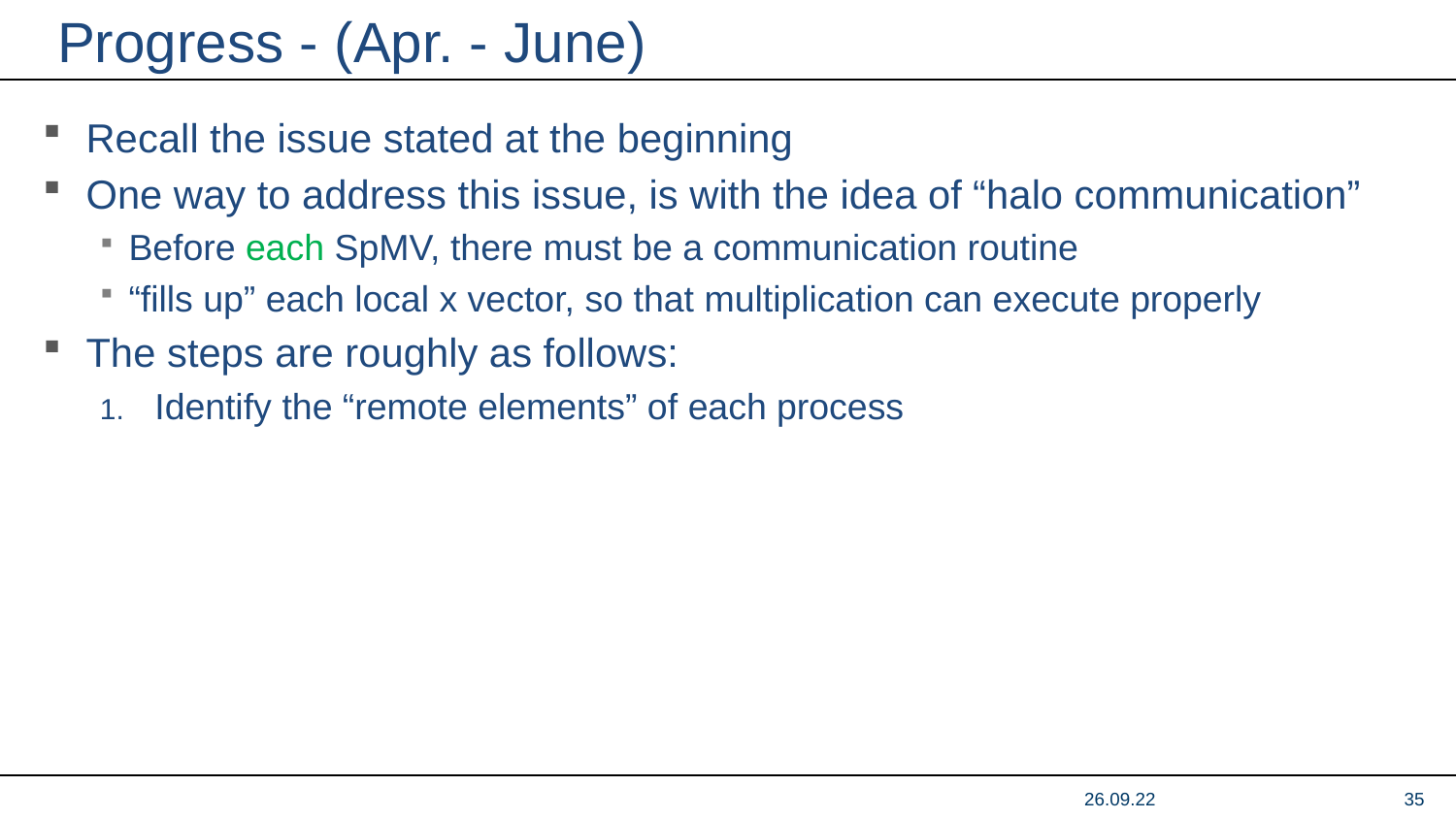

# Progress - (Apr. - June)
Recall the issue stated at the beginning
One way to address this issue, is with the idea of “halo communication”
Before each SpMV, there must be a communication routine
“fills up” each local x vector, so that multiplication can execute properly
The steps are roughly as follows:
Identify the “remote elements” of each process

26.09.22
35